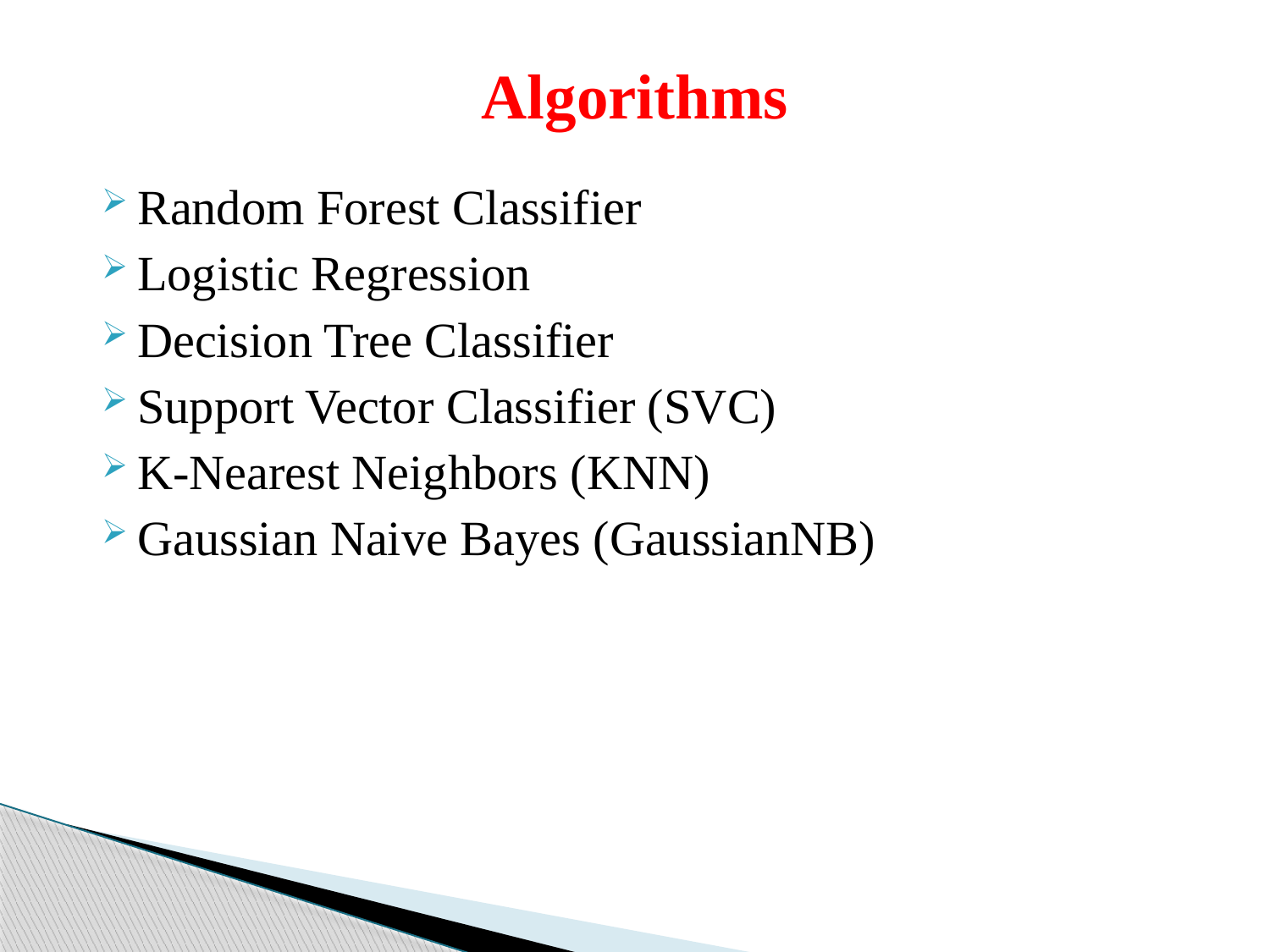

# Algorithms
Random Forest Classifier
Logistic Regression
Decision Tree Classifier
Support Vector Classifier (SVC)
K-Nearest Neighbors (KNN)
Gaussian Naive Bayes (GaussianNB)